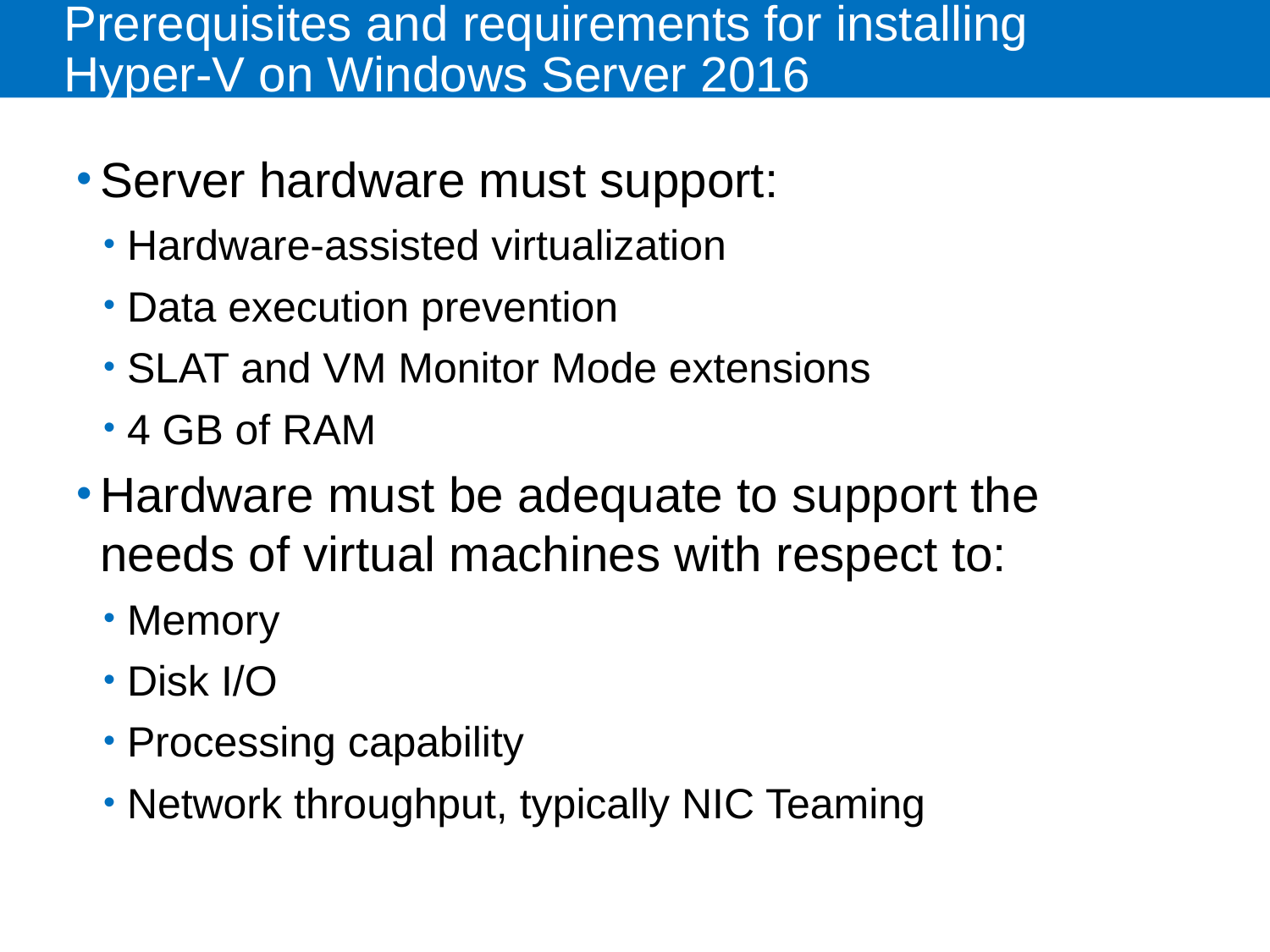

# Prerequisites and requirements for installing Hyper-V on Windows Server 2016
Server hardware must support:
Hardware-assisted virtualization
Data execution prevention
SLAT and VM Monitor Mode extensions
4 GB of RAM
Hardware must be adequate to support the needs of virtual machines with respect to:
Memory
Disk I/O
Processing capability
Network throughput, typically NIC Teaming